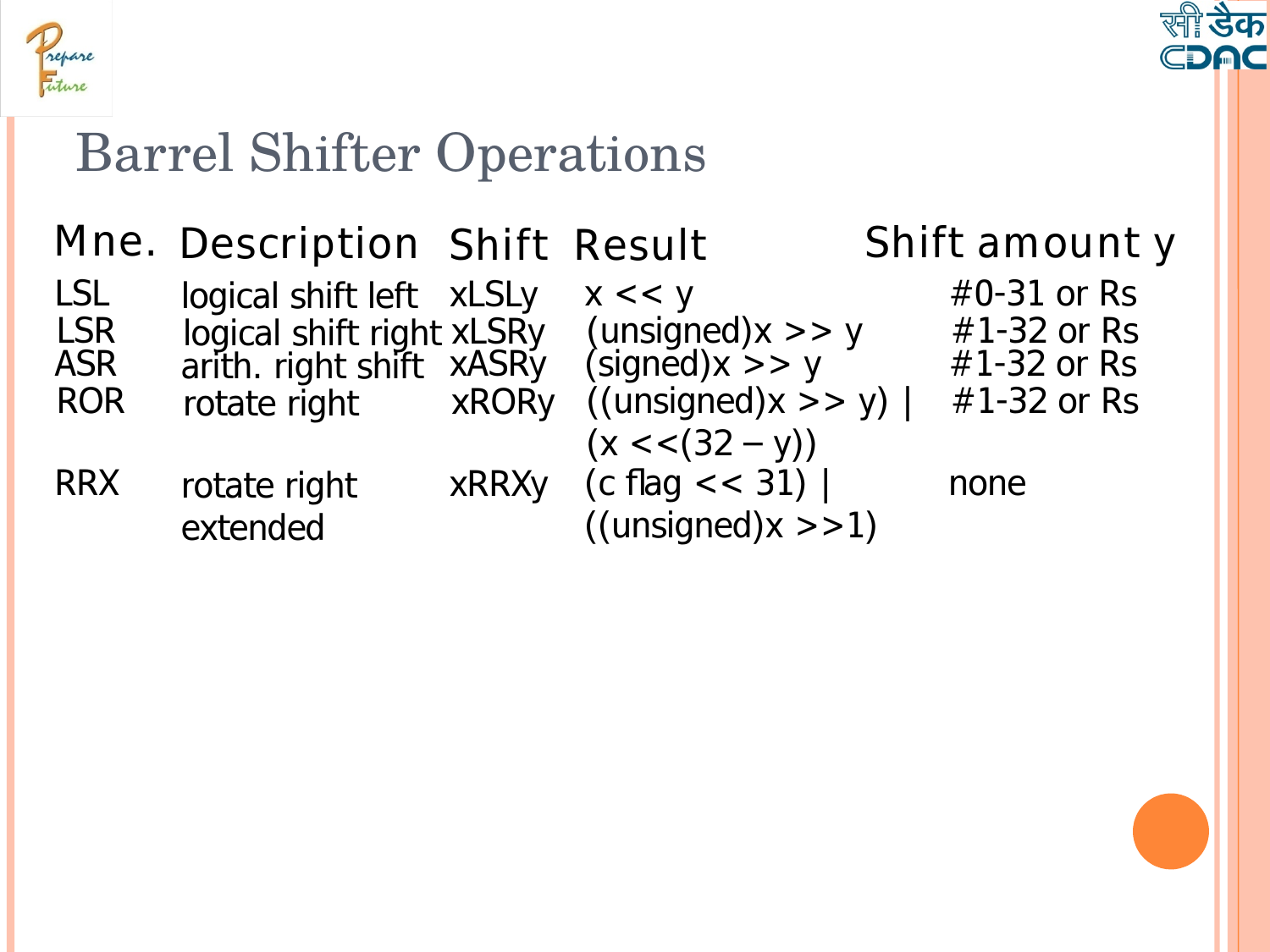

Barrel Shifter Operations
Mne.
Shift amount y
Description
Shift
Result
LSL
x << y
#0-31 or Rs
xLSLy
logical shift left

LSR
(unsigned)x >> y
#1-32 or Rs
xLSRy
logical shift right
ASR
(signed)x >> y
#1-32 or Rs
xASRy
arith. right shift

ROR
((unsigned)x >> y) | (x <<(32 – y))
#1-32 or Rs
xRORy
rotate right
RRX
(c flag << 31) |        ((unsigned)x >>1)
none
xRRXy
rotate right  extended